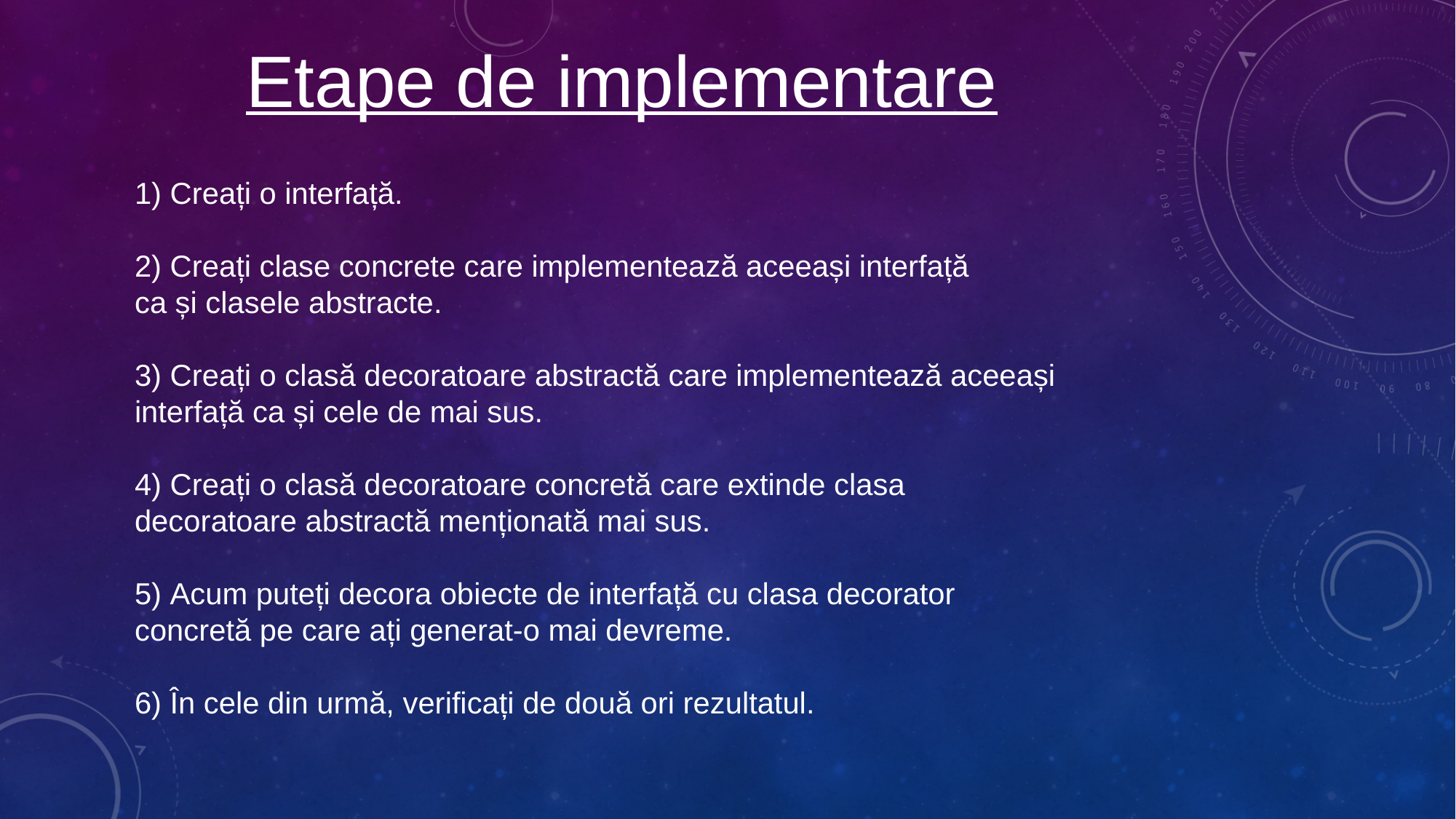

Etape de implementare
1) Creați o interfață.

2) Creați clase concrete care implementează aceeași interfață
ca și clasele abstracte.

3) Creați o clasă decoratoare abstractă care implementează aceeași
interfață ca și cele de mai sus.

4) Creați o clasă decoratoare concretă care extinde clasa
decoratoare abstractă menționată mai sus.

5) Acum puteți decora obiecte de interfață cu clasa decorator
concretă pe care ați generat-o mai devreme.

6) În cele din urmă, verificați de două ori rezultatul.